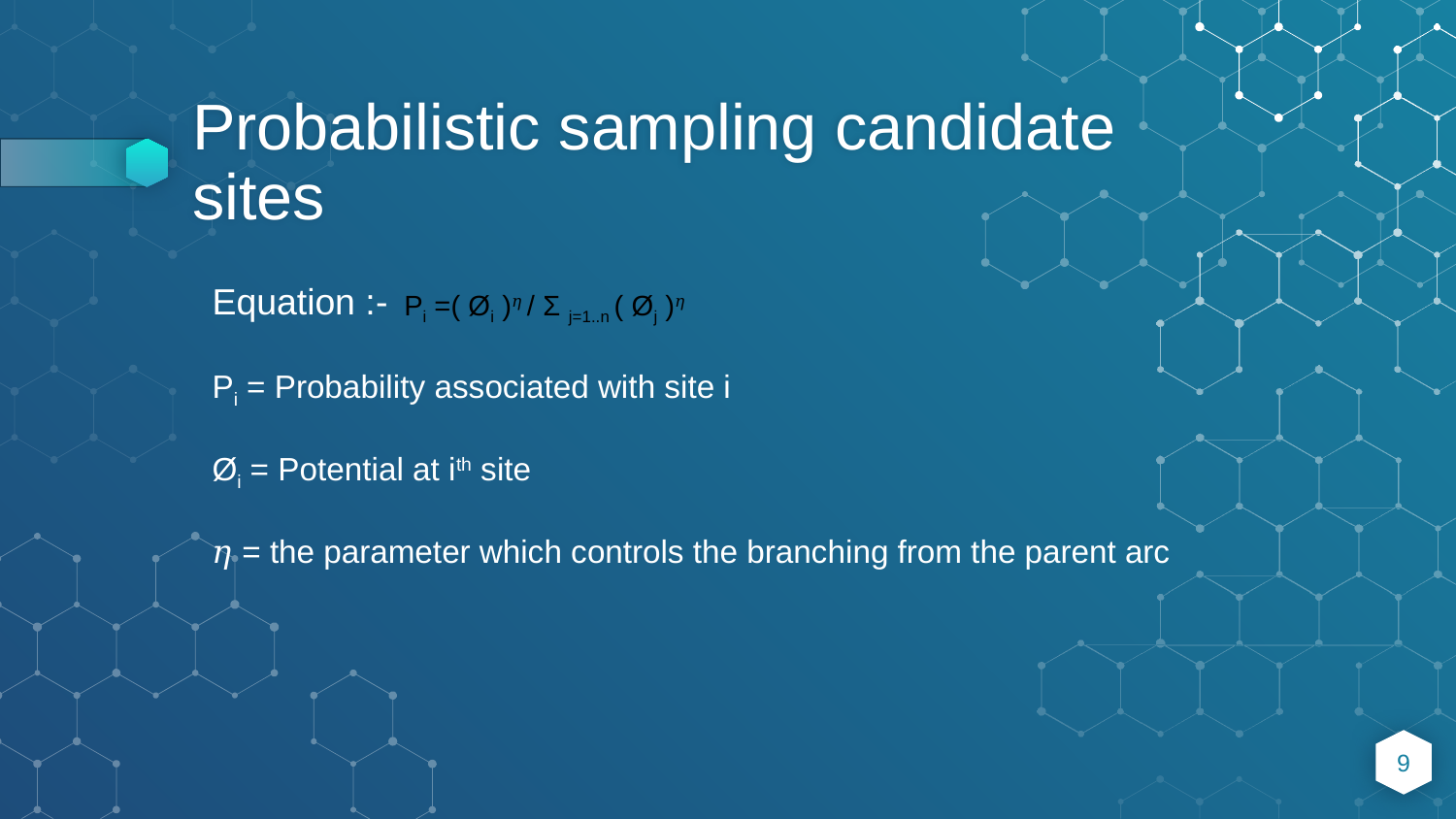

# Probabilistic sampling candidate sites
Equation :-

Pi = Probability associated with site i

Øi = Potential at ith site

𝜂 = the parameter which controls the branching from the parent arc
Pi =( Øi )𝜂 / Σ j=1..n ( Øj )𝜂
9